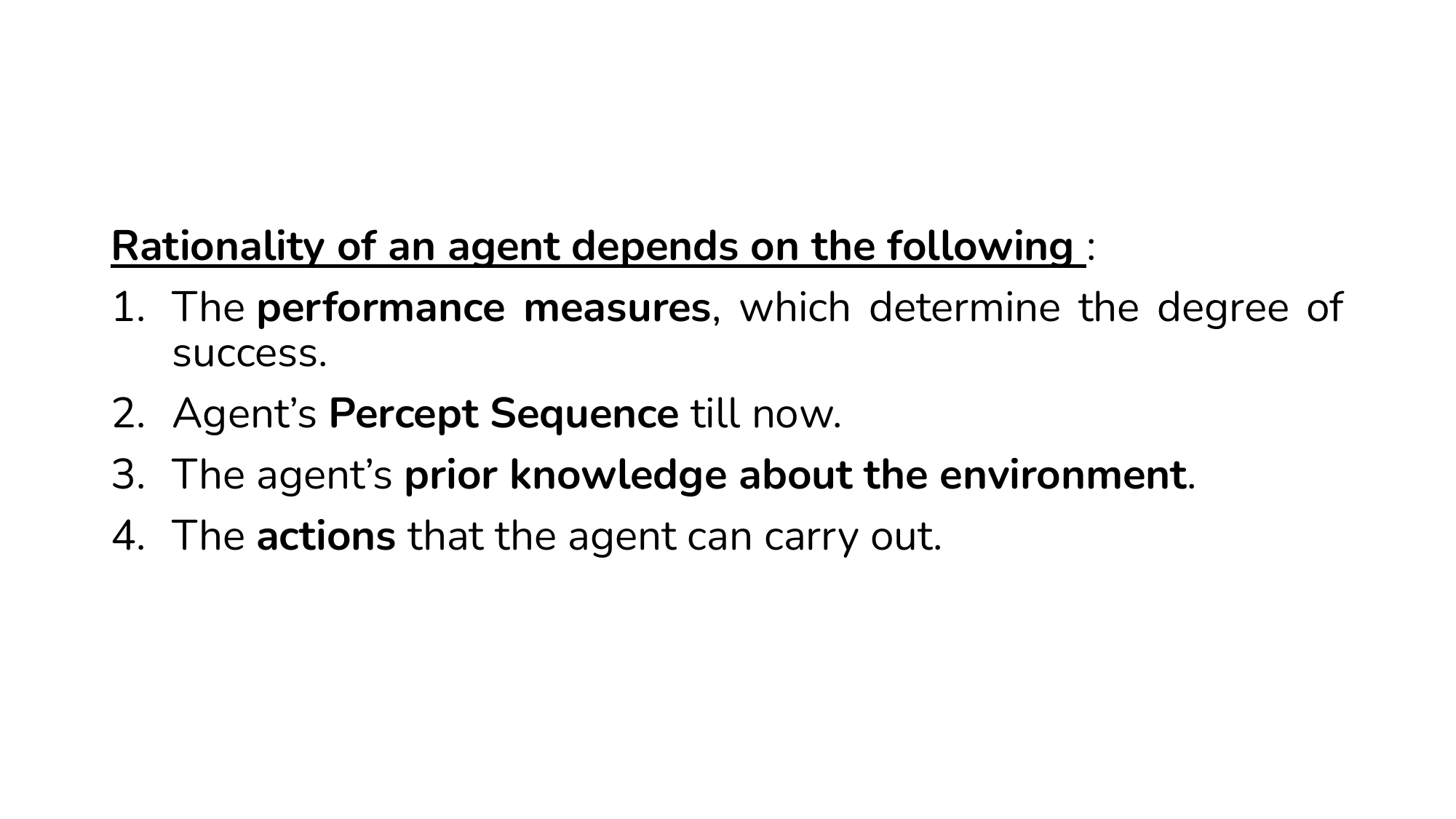

#
Rationality of an agent depends on the following :
The performance measures, which determine the degree of success.
Agent’s Percept Sequence till now.
The agent’s prior knowledge about the environment.
The actions that the agent can carry out.